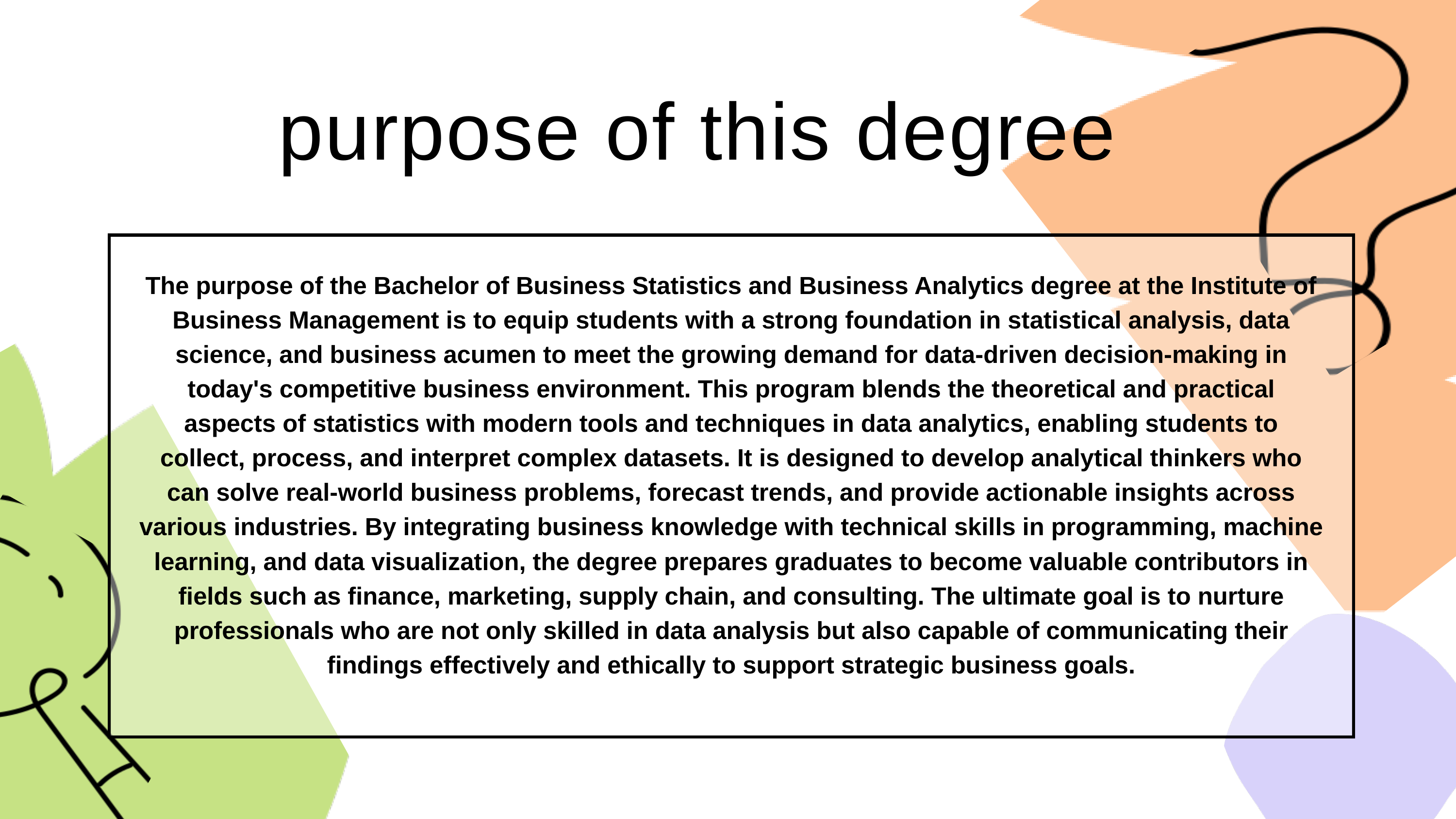

purpose of this degree

The purpose of the Bachelor of Business Statistics and Business Analytics degree at the Institute of Business Management is to equip students with a strong foundation in statistical analysis, data science, and business acumen to meet the growing demand for data-driven decision-making in today's competitive business environment. This program blends the theoretical and practical aspects of statistics with modern tools and techniques in data analytics, enabling students to collect, process, and interpret complex datasets. It is designed to develop analytical thinkers who can solve real-world business problems, forecast trends, and provide actionable insights across various industries. By integrating business knowledge with technical skills in programming, machine learning, and data visualization, the degree prepares graduates to become valuable contributors in fields such as finance, marketing, supply chain, and consulting. The ultimate goal is to nurture professionals who are not only skilled in data analysis but also capable of communicating their findings effectively and ethically to support strategic business goals.